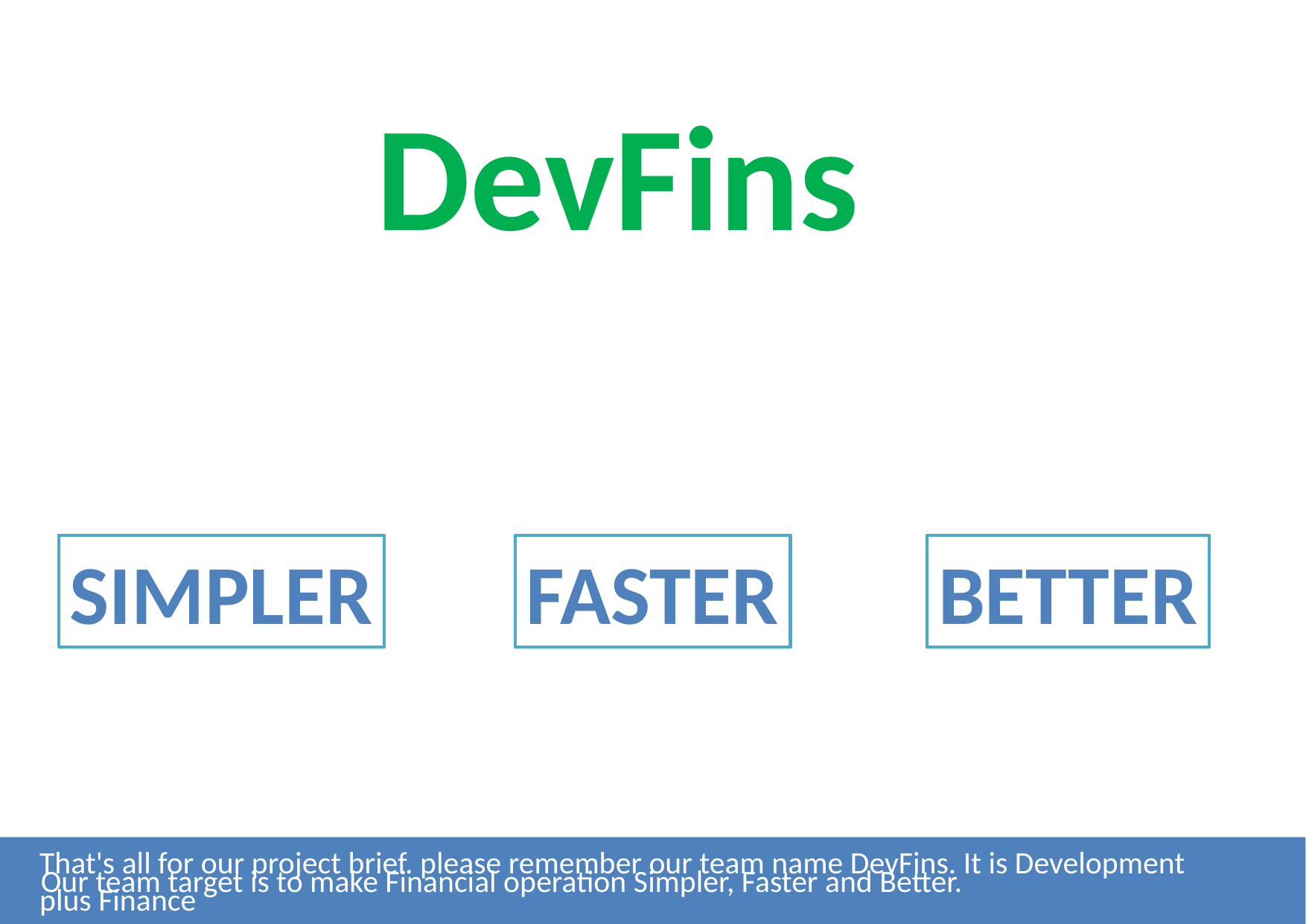

DevFins
Development
Finance
Simpler
Faster
Better

That's all for our project brief. please remember our team name DevFins. It is Development plus Finance
Our team target is to make Financial operation Simpler, Faster and Better.